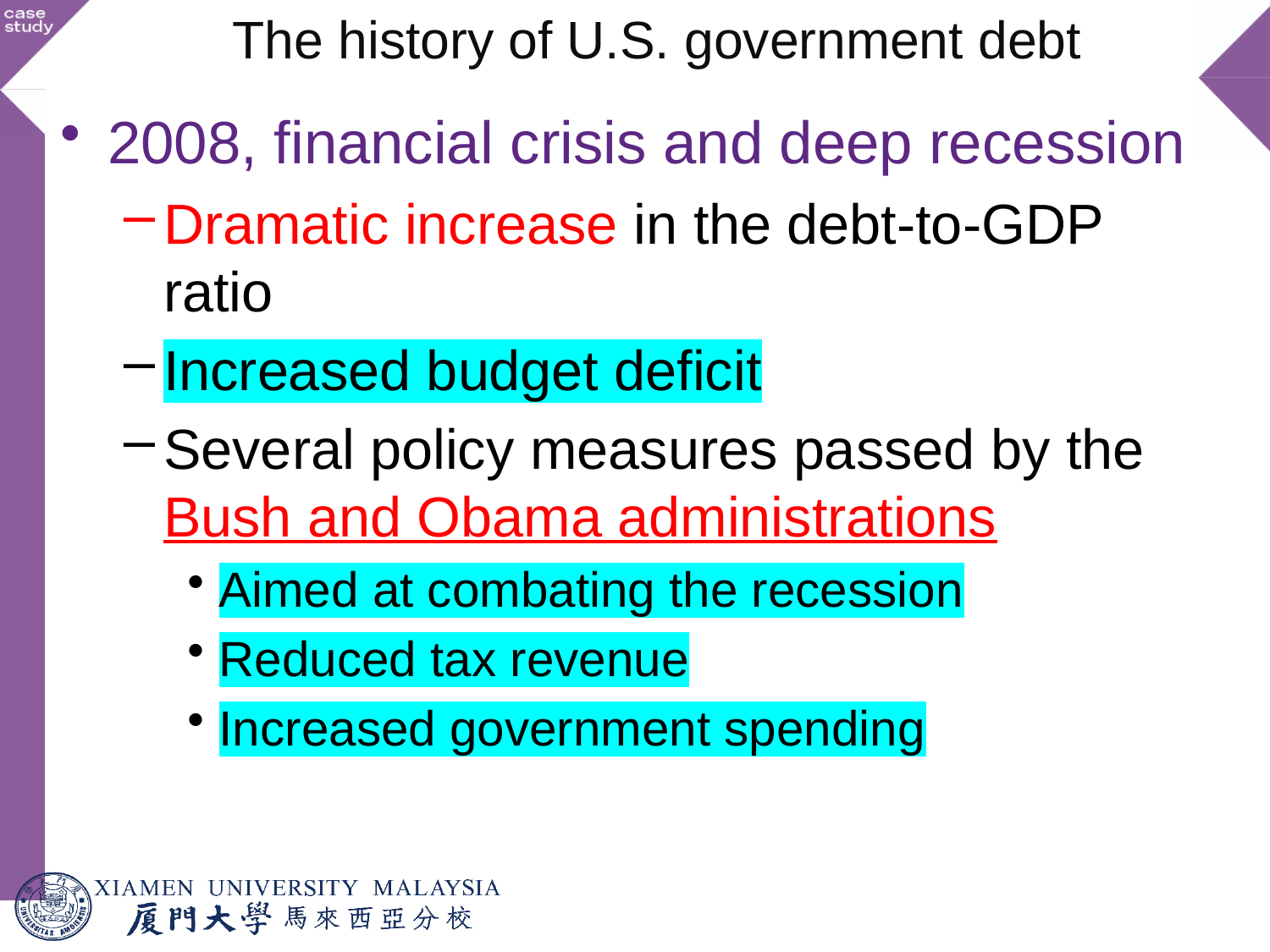

# The history of U.S. government debt
2008, financial crisis and deep recession
Dramatic increase in the debt-to-GDP ratio
Increased budget deficit
Several policy measures passed by the Bush and Obama administrations
Aimed at combating the recession
Reduced tax revenue
Increased government spending
38